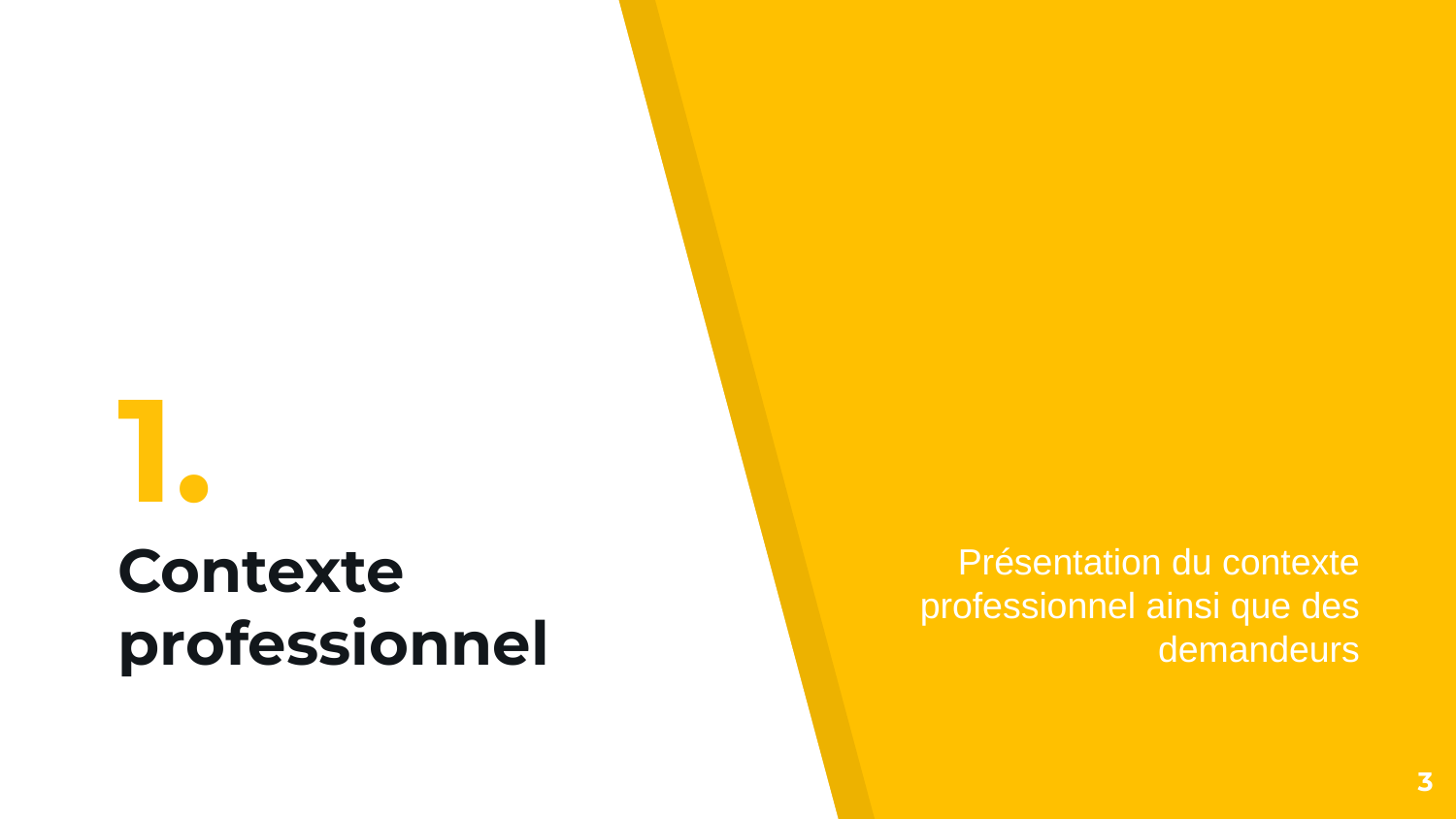

# 1.
Contexte professionnel
Présentation du contexte professionnel ainsi que des demandeurs
3